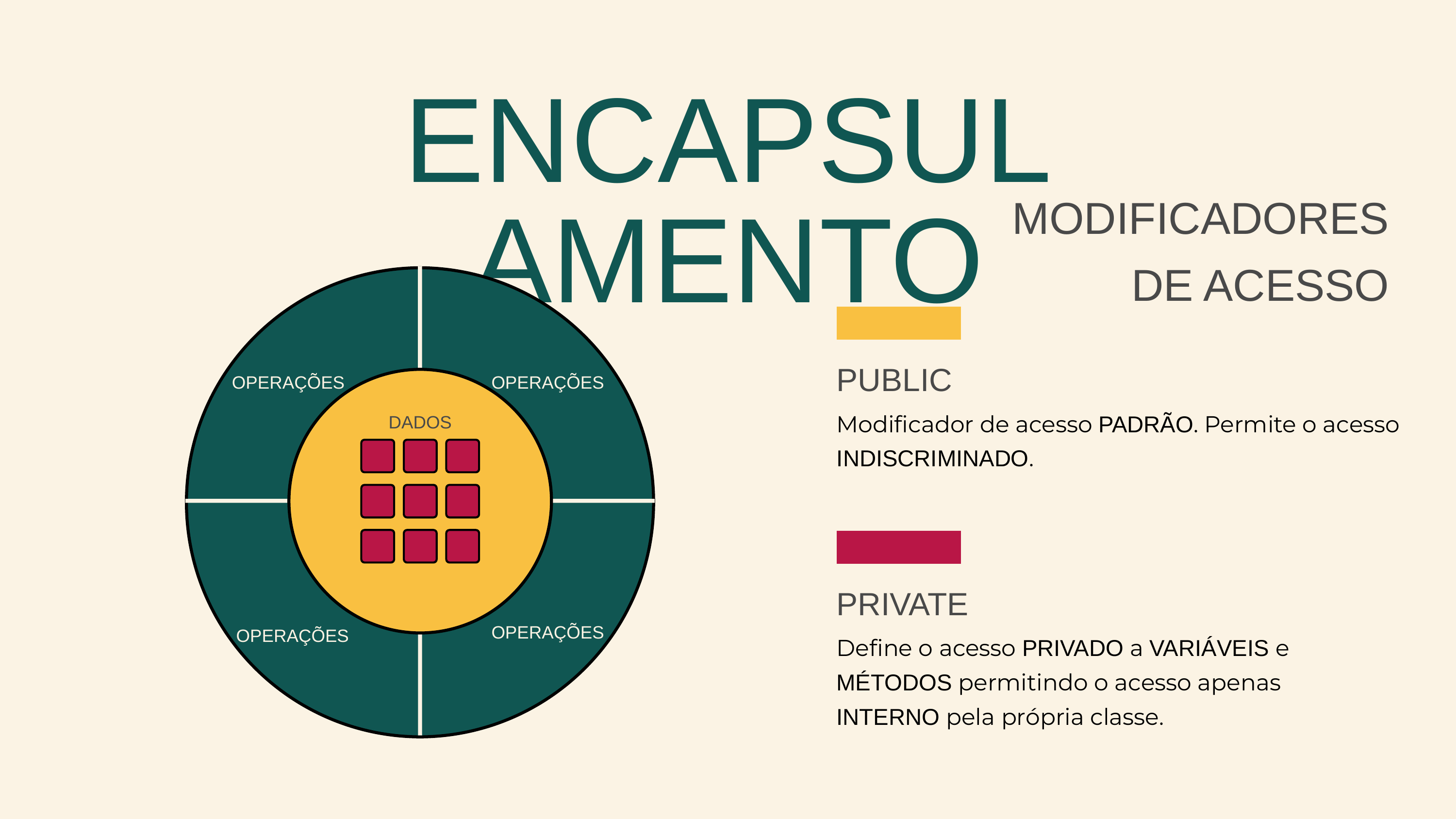

ENCAPSULAMENTO
MODIFICADORES DE ACESSO

OPERAÇÕES
OPERAÇÕES

DADOS

OPERAÇÕES
OPERAÇÕES

PUBLIC
Modificador de acesso PADRÃO. Permite o acesso INDISCRIMINADO.

PRIVATE
Define o acesso PRIVADO a VARIÁVEIS e MÉTODOS permitindo o acesso apenas INTERNO pela própria classe.